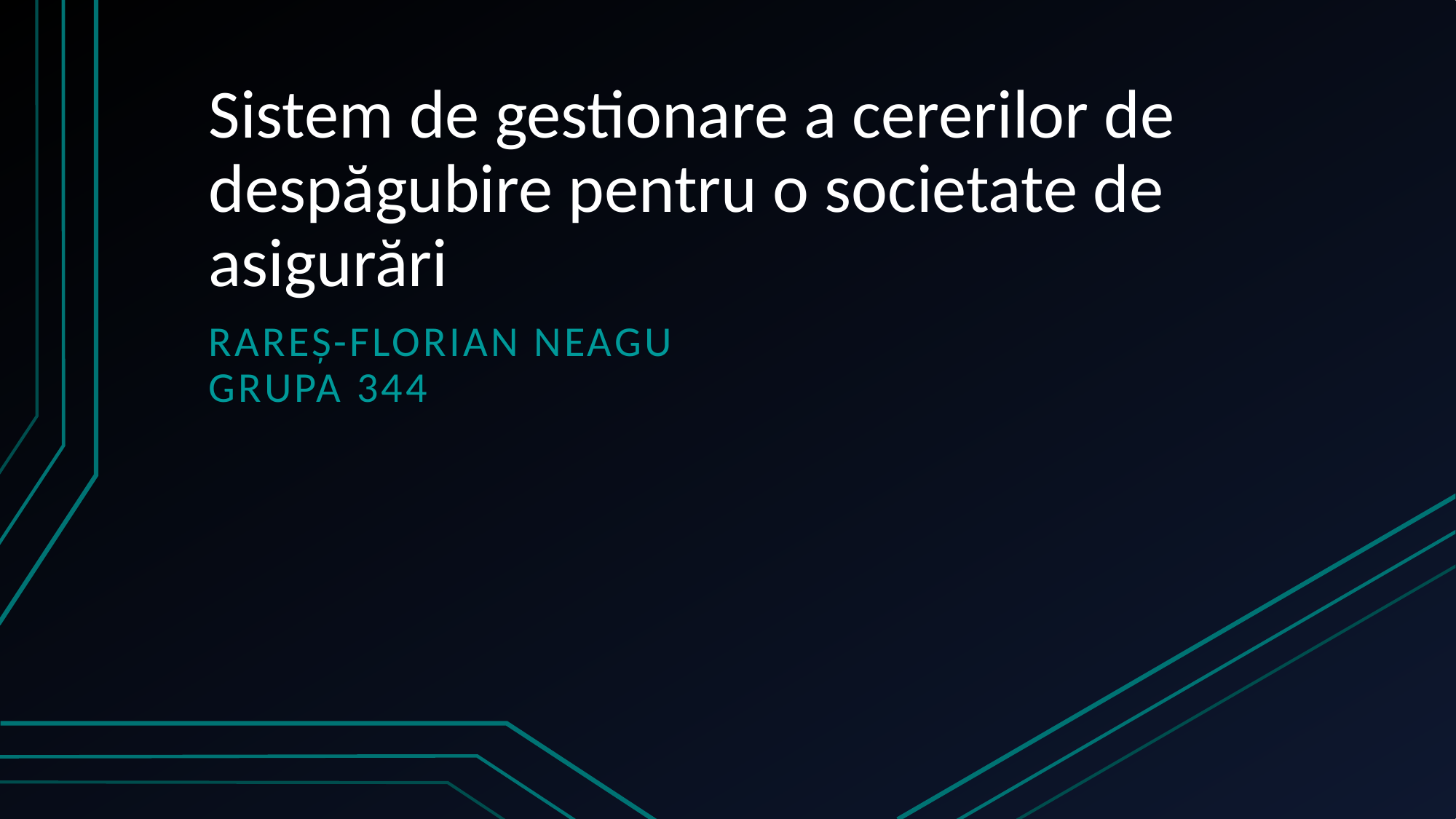

# Sistem de gestionare a cererilor de despăgubire pentru o societate de asigurări
Rareș-florian Neagu
Grupa 344